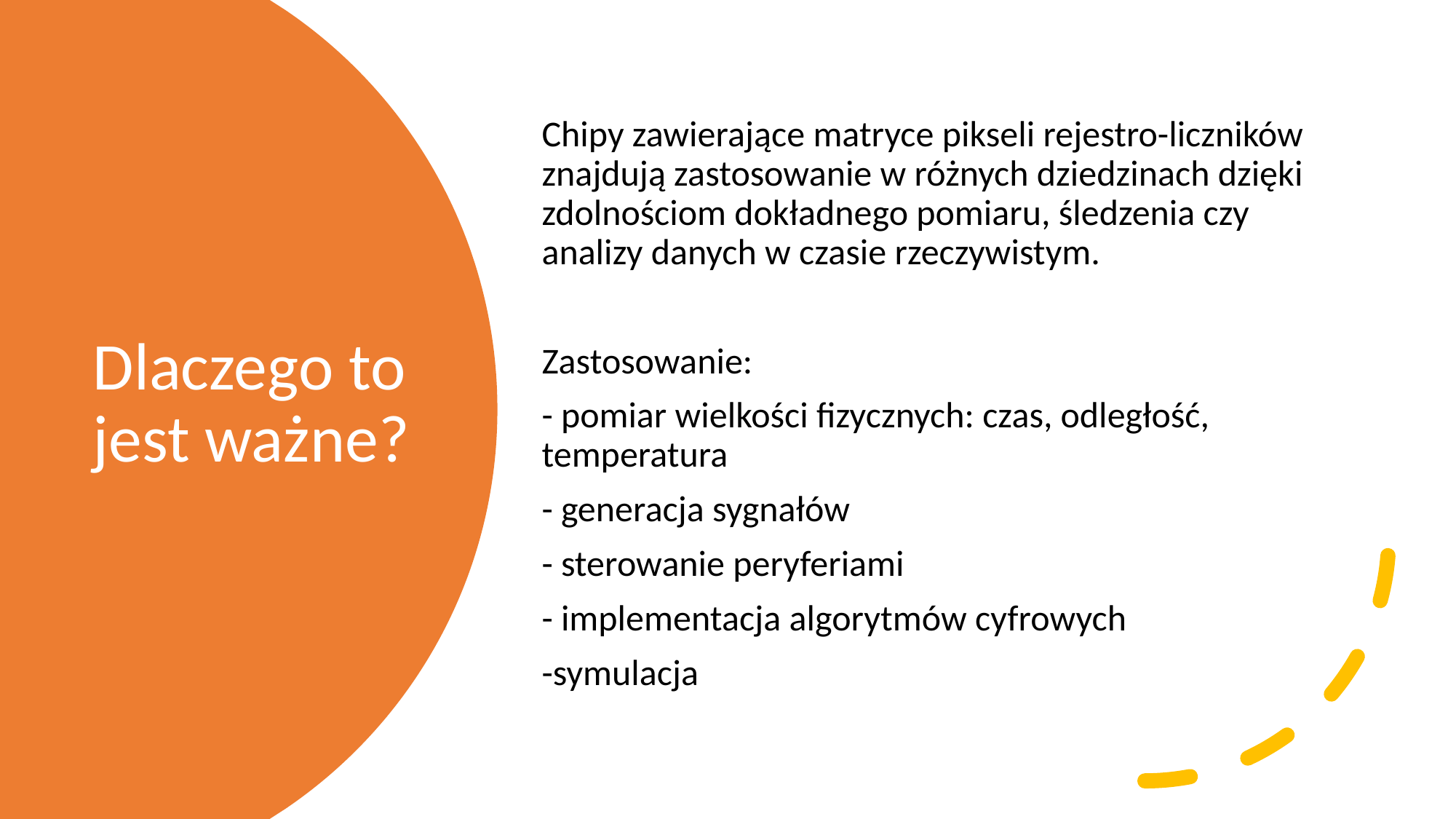

Chipy zawierające matryce pikseli rejestro-liczników znajdują zastosowanie w różnych dziedzinach dzięki zdolnościom dokładnego pomiaru, śledzenia czy analizy danych w czasie rzeczywistym.

Zastosowanie:
- pomiar wielkości fizycznych: czas, odległość, temperatura
- generacja sygnałów
- sterowanie peryferiami
- implementacja algorytmów cyfrowych
-symulacja
# Dlaczego to jest ważne?